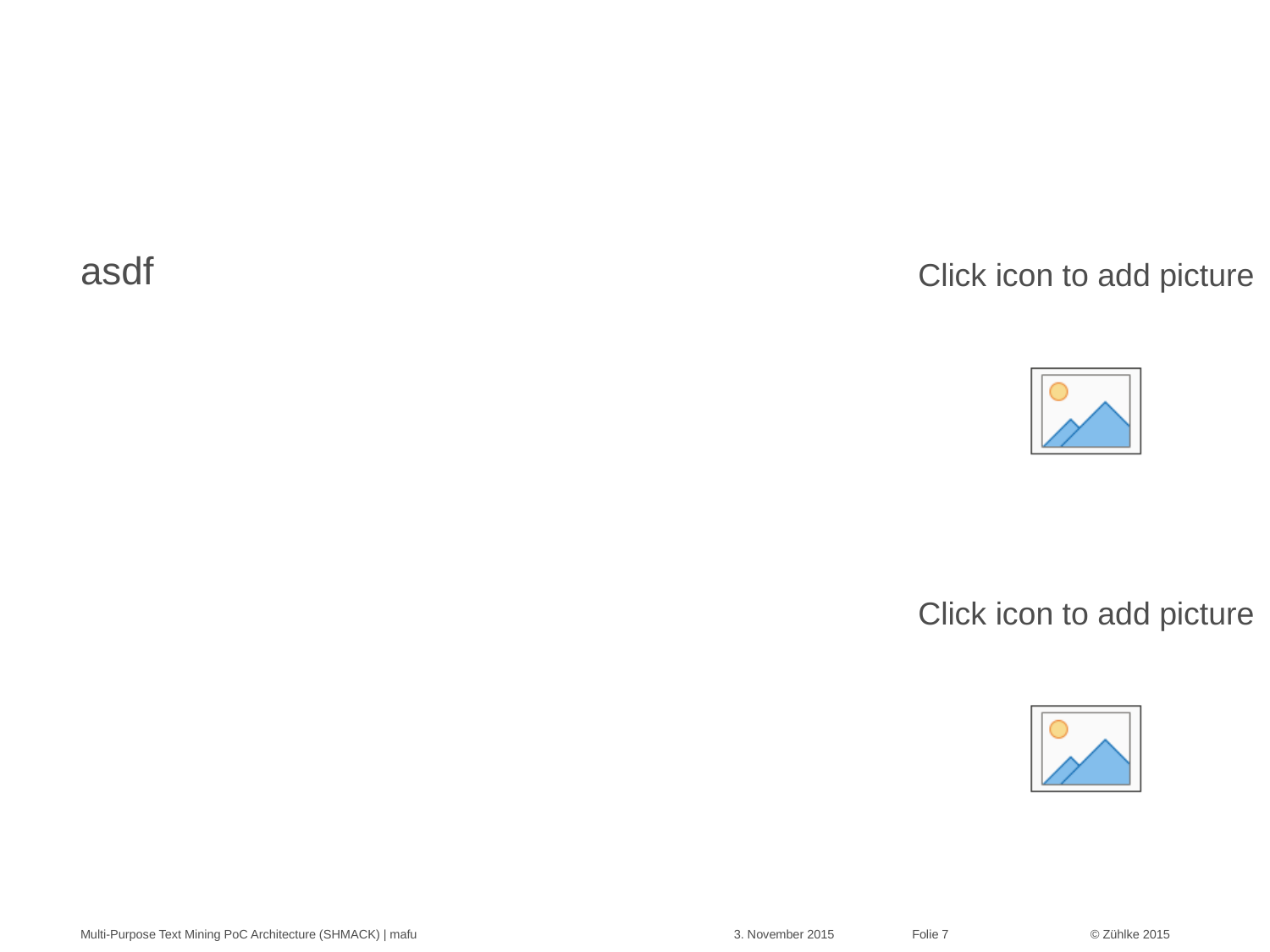

#

asdf

Multi-Purpose Text Mining PoC Architecture (SHMACK) | mafu
3. November 2015
Folie 7